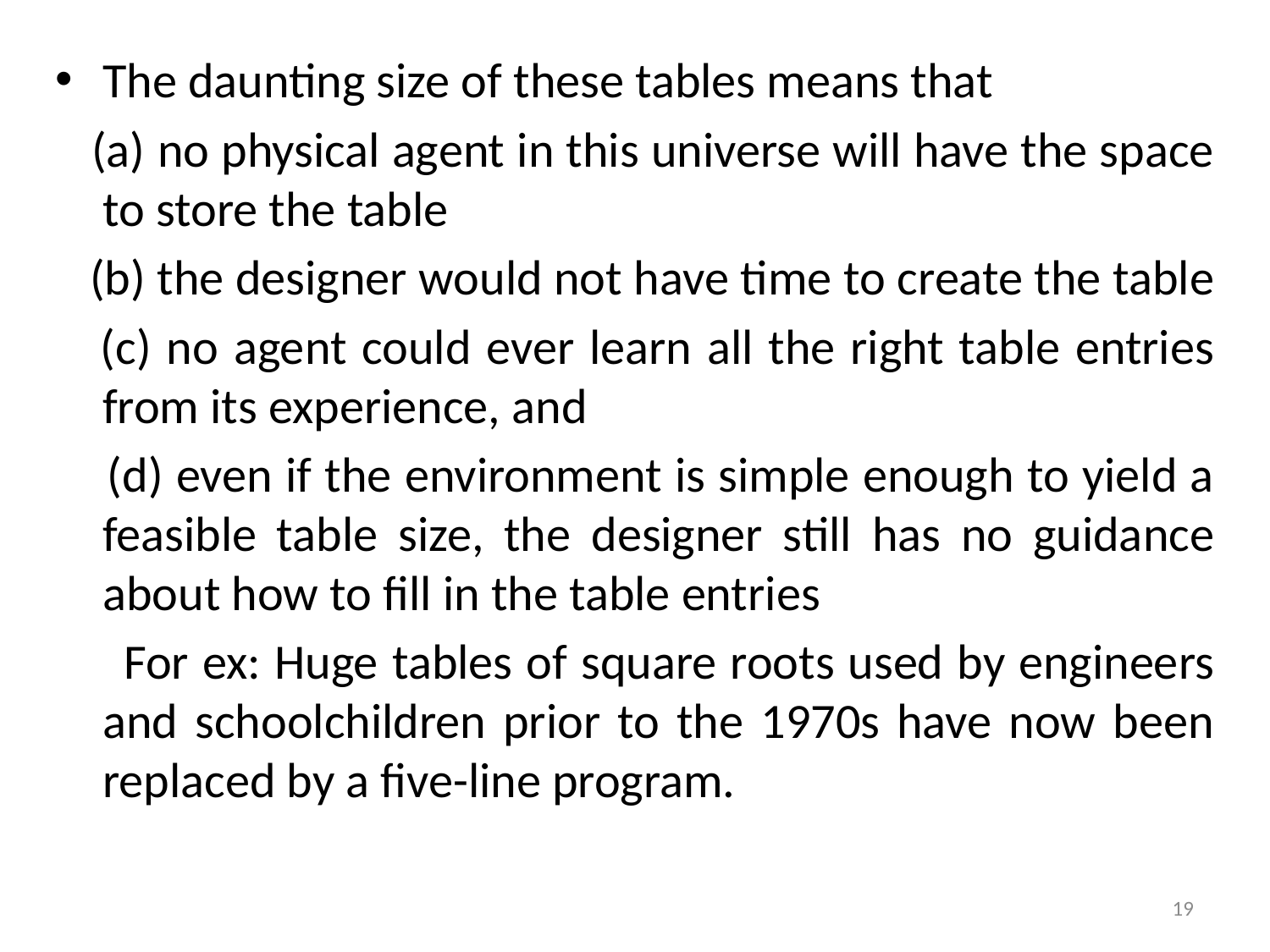

The daunting size of these tables means that
   (a) no physical agent in this universe will have the space to store the table
   (b) the designer would not have time to create the table
   (c) no agent could ever learn all the right table entries from its experience, and
    (d) even if the environment is simple enough to yield a feasible table size, the designer still has no guidance about how to fill in the table entries
     For ex: Huge tables of square roots used by engineers and schoolchildren prior to the 1970s have now been replaced by a five-line program.

19